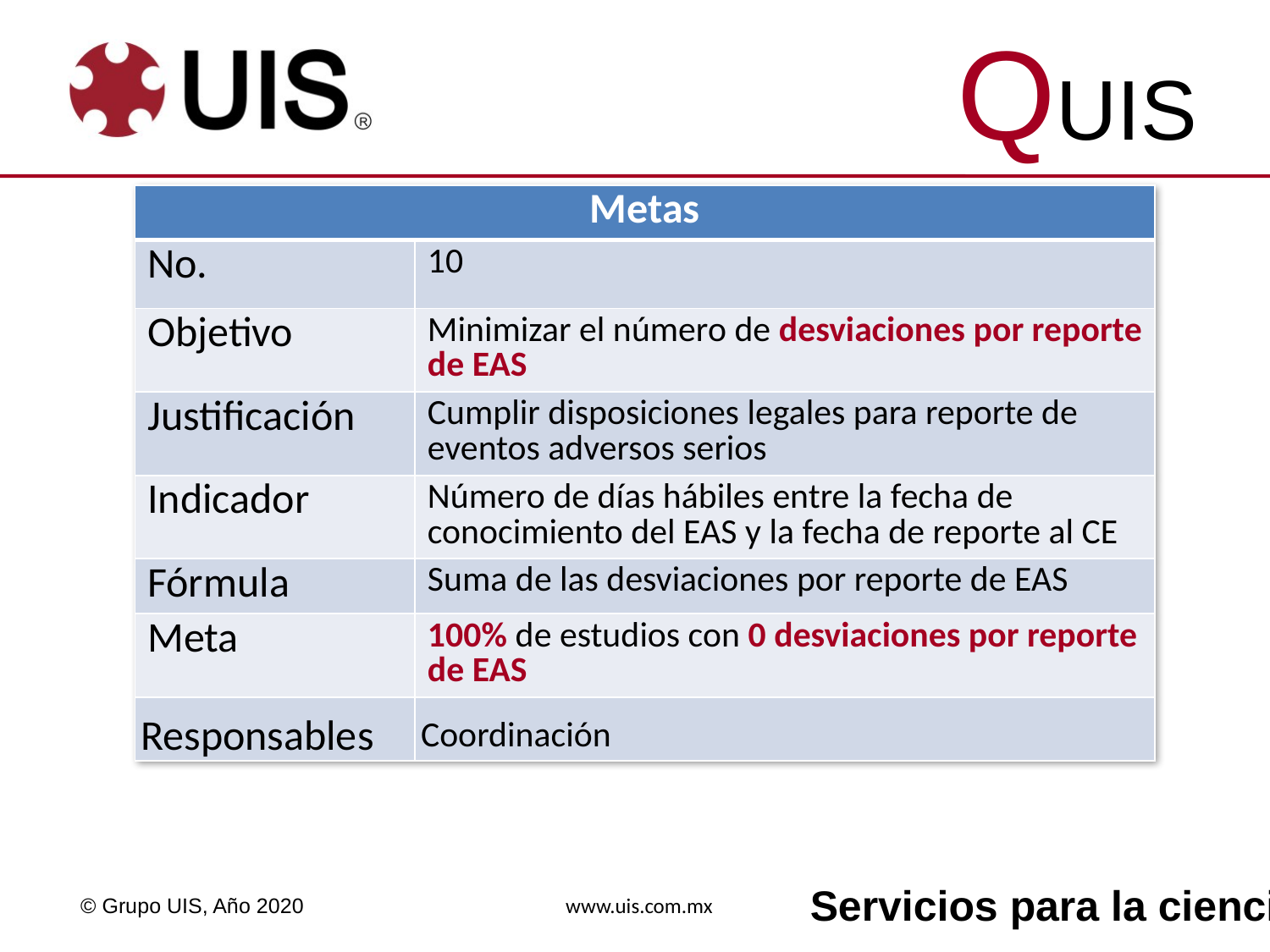

| Metas |  |
| --- | --- |
| No. | 10 |
| Objetivo | Minimizar el número de desviaciones por reporte de EAS |
| Justificación | Cumplir disposiciones legales para reporte de eventos adversos serios |
| Indicador | Número de días hábiles entre la fecha de conocimiento del EAS y la fecha de reporte al CE |
| Fórmula | Suma de las desviaciones por reporte de EAS |
| Meta | 100% de estudios con 0 desviaciones por reporte de EAS |
| Responsables | Coordinación |